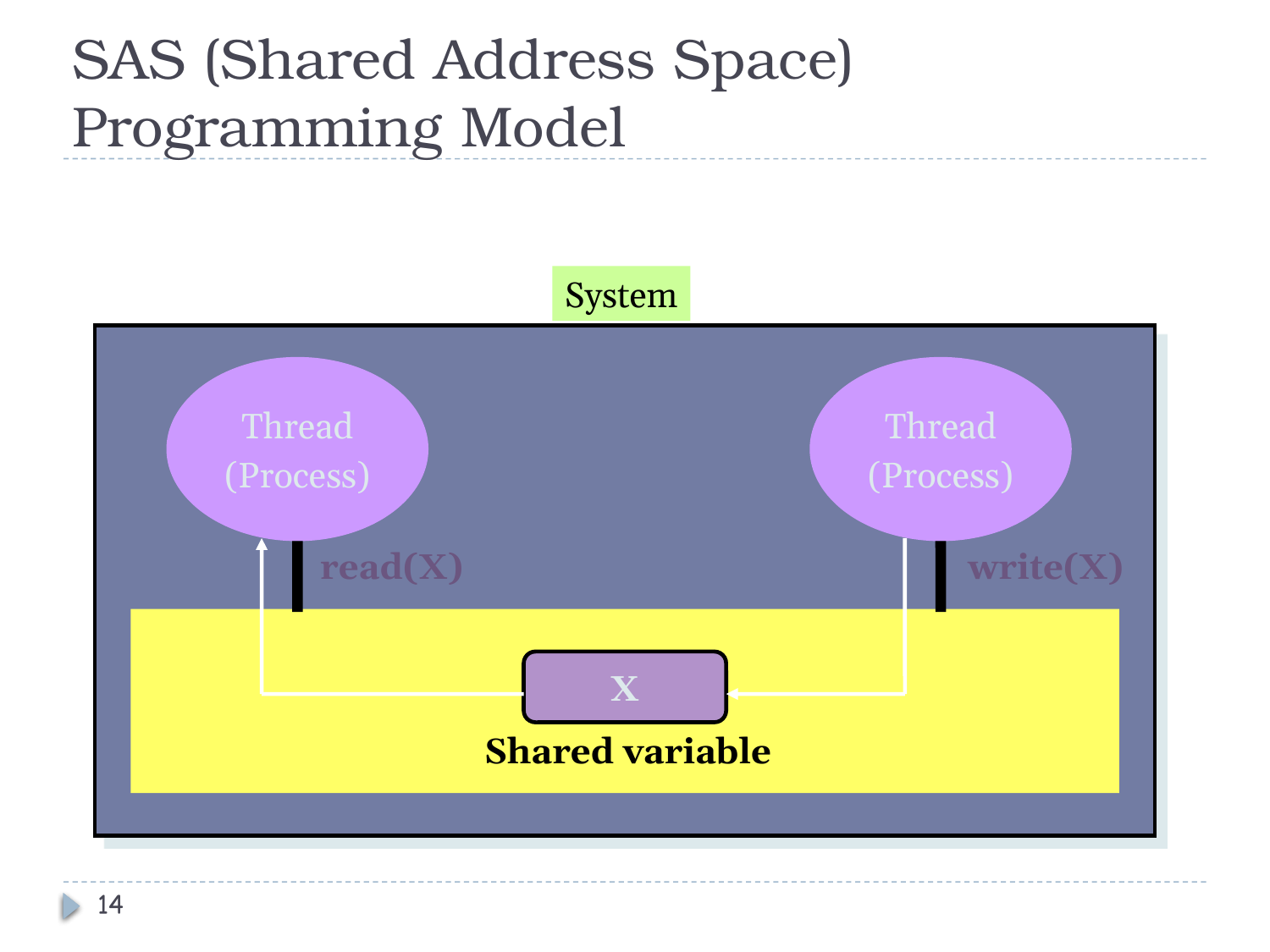

# SAS (Shared Address Space) Programming Model
System

Thread
(Process)
Thread
(Process)

read(X)

write(X)

X

Shared variable
14